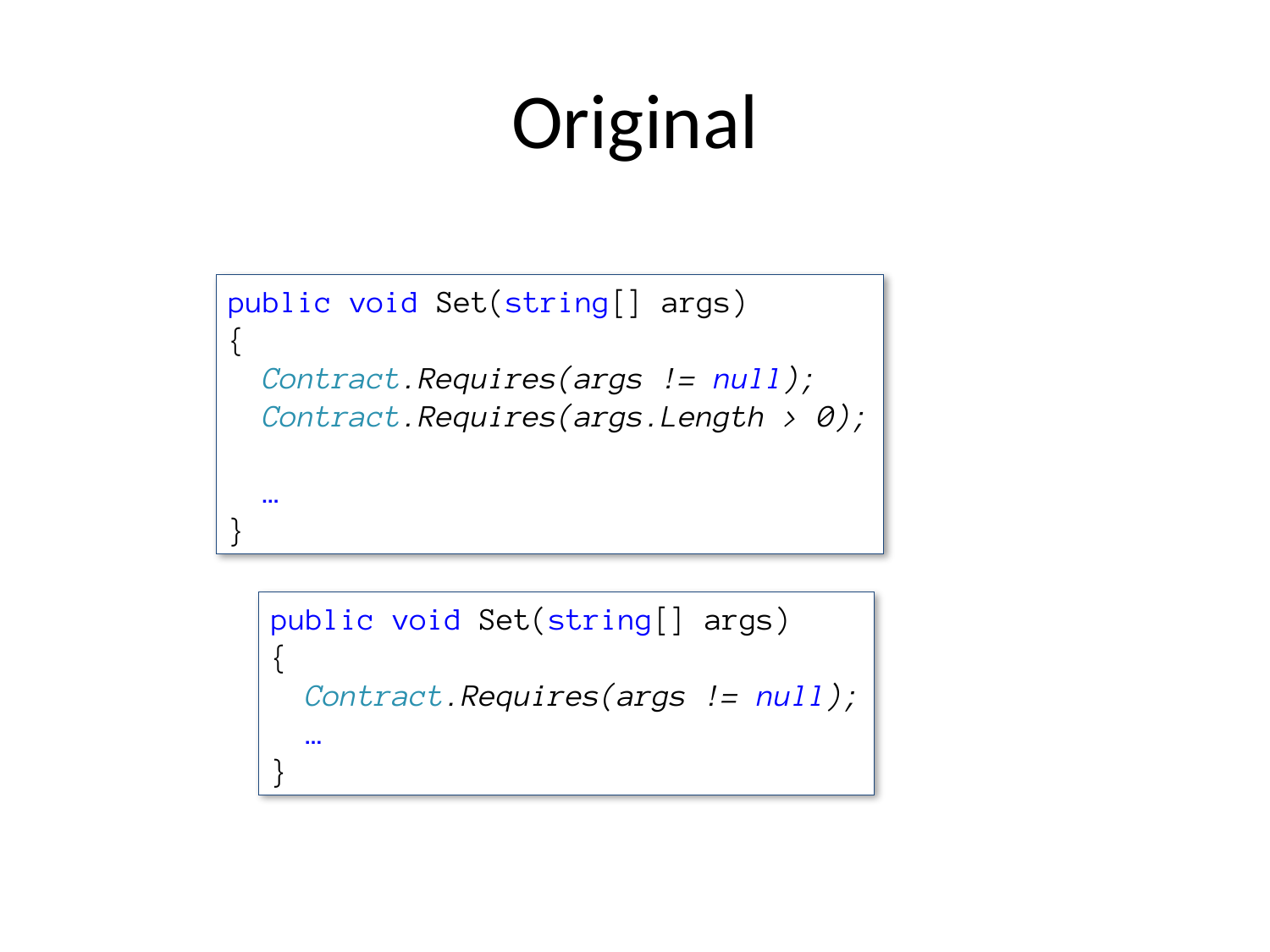

Original
public void Set(string[] args)
{
  Contract.Requires(args != null);
  Contract.Requires(args.Length > 0);

  …
}
public void Set(string[] args)
{
  Contract.Requires(args != null);
  …
}